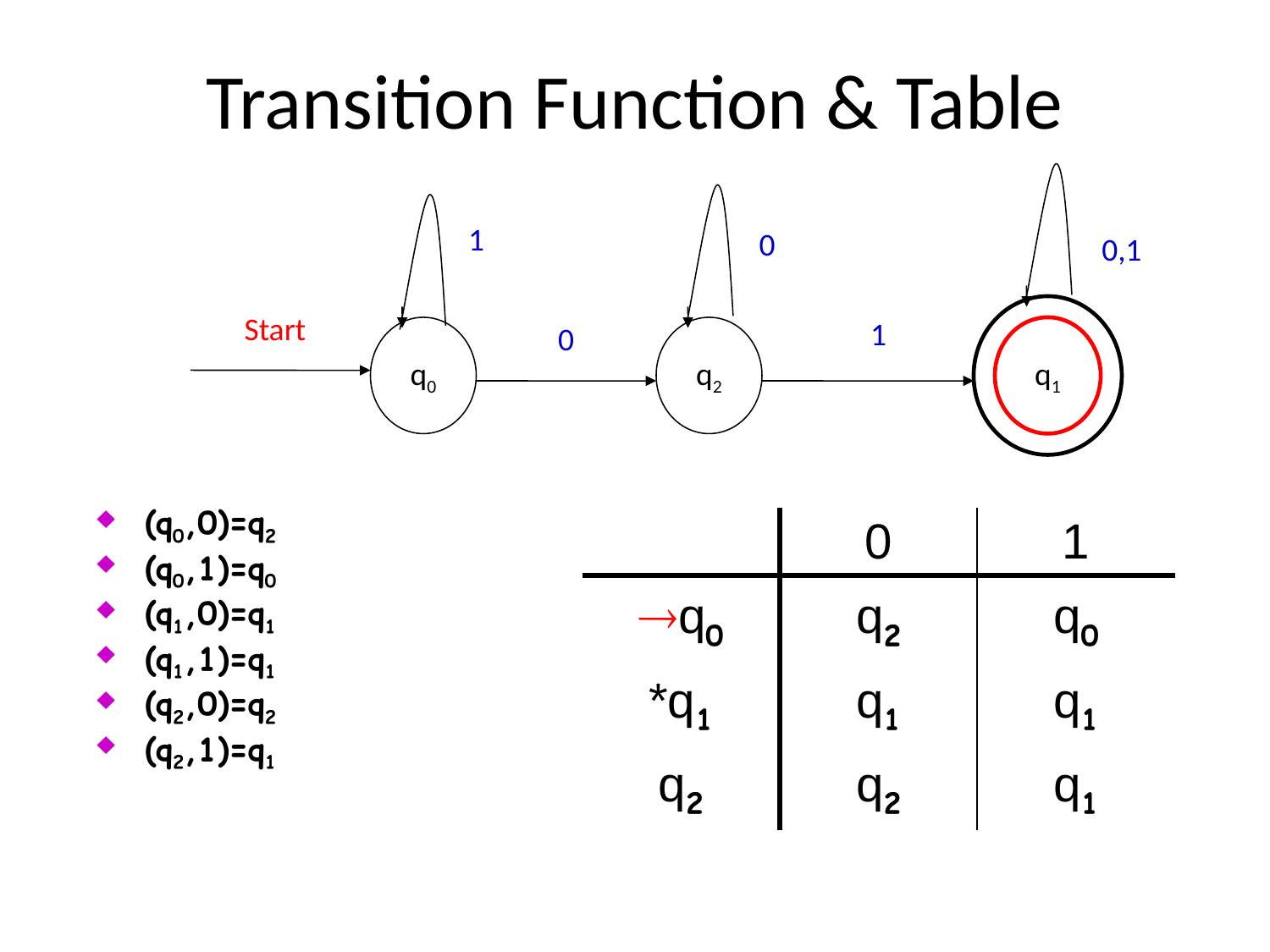

# Transition Function & Table

1
0
0,1

Start

q0
0
q2
1
q1

(q0,0)=q2
(q0,1)=q0
(q1,0)=q1
(q1,1)=q1
(q2,0)=q2
(q2,1)=q1
|  | 0 | 1 |
| --- | --- | --- |
| →q0 \*q1 q2 | q2 q1 q2 | q0 q1 q1 |